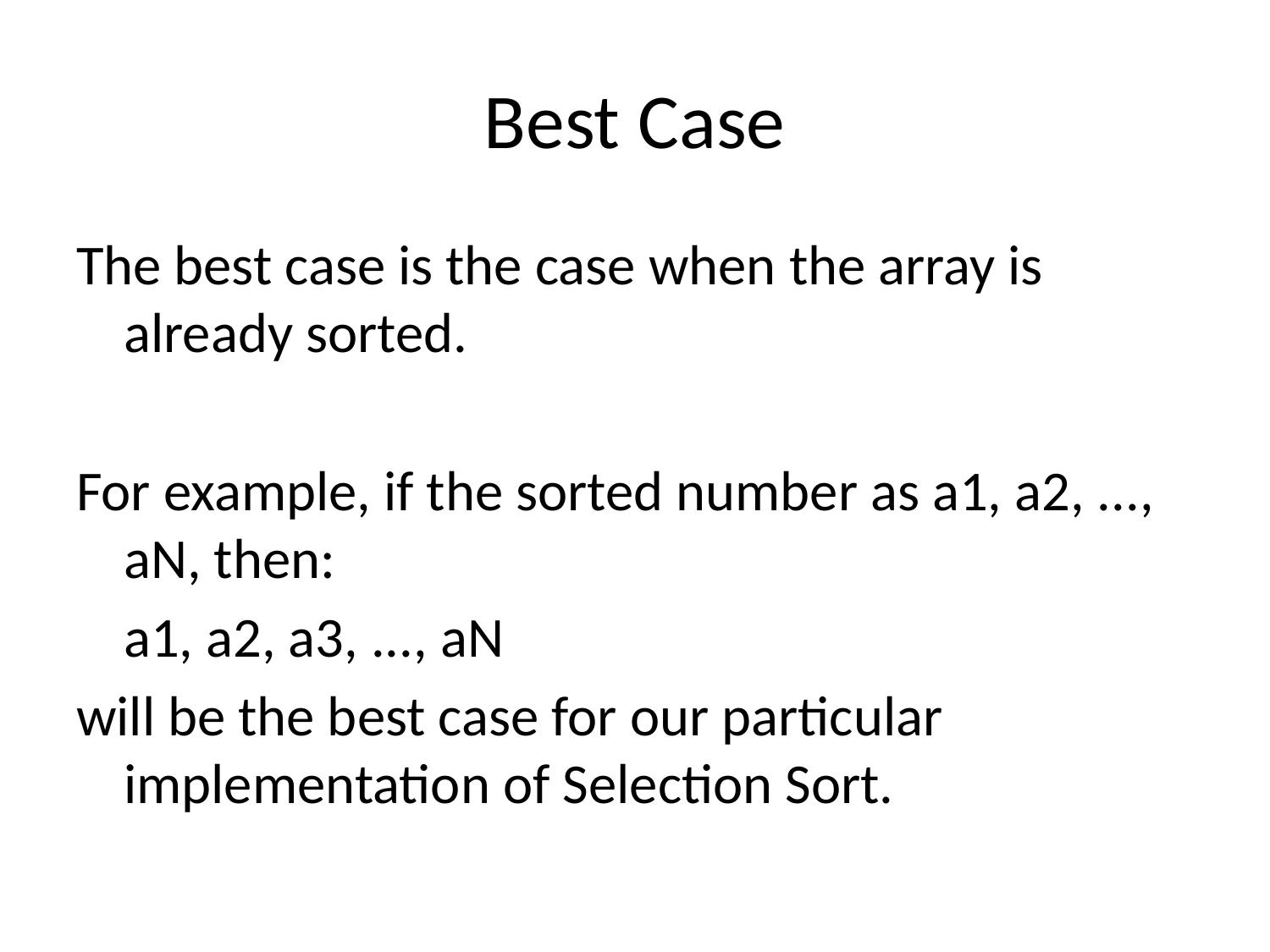

# Best Case
The best case is the case when the array is already sorted.

For example, if the sorted number as a1, a2, ..., aN, then:
	a1, a2, a3, ..., aN
will be the best case for our particular implementation of Selection Sort.